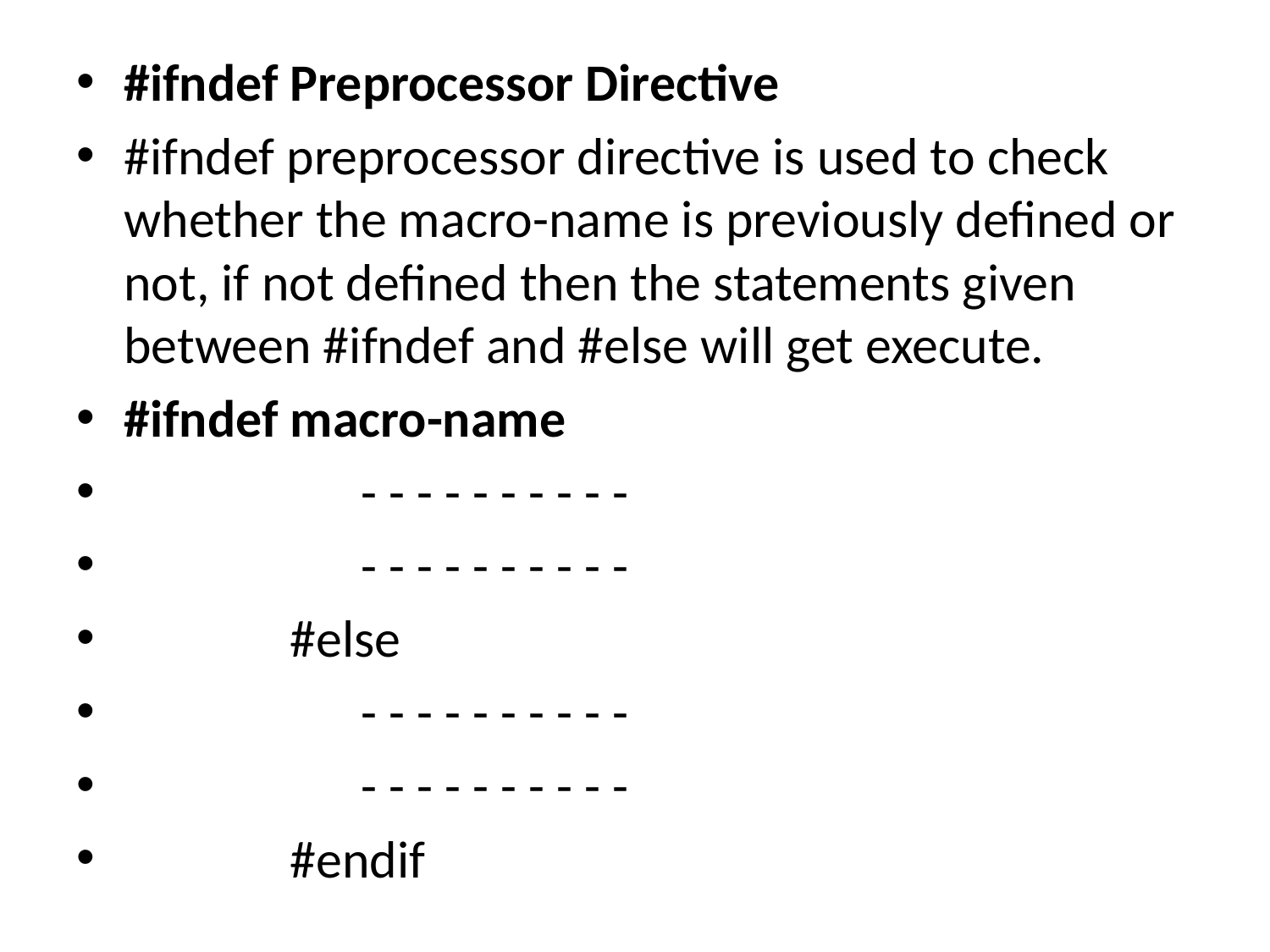

#ifndef Preprocessor Directive
#ifndef preprocessor directive is used to check whether the macro-name is previously defined or not, if not defined then the statements given between #ifndef and #else will get execute.
#ifndef macro-name
                    - - - - - - - - - -
                    - - - - - - - - - -
              #else
                    - - - - - - - - - -
                    - - - - - - - - - -
              #endif